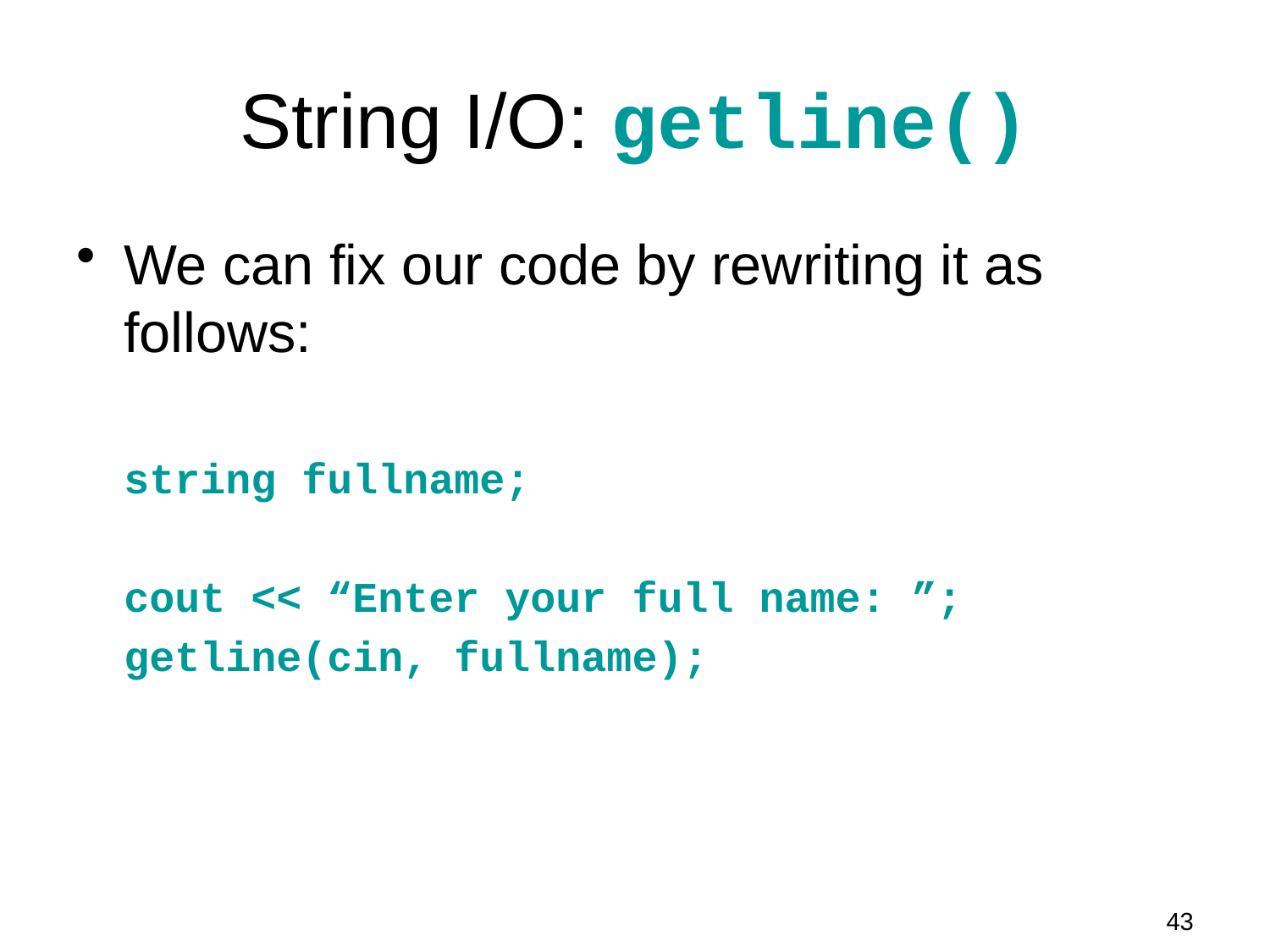

# String I/O: getline()
We can fix our code by rewriting it as follows:

	string fullname;

	cout << “Enter your full name: ”;
	getline(cin, fullname);
43